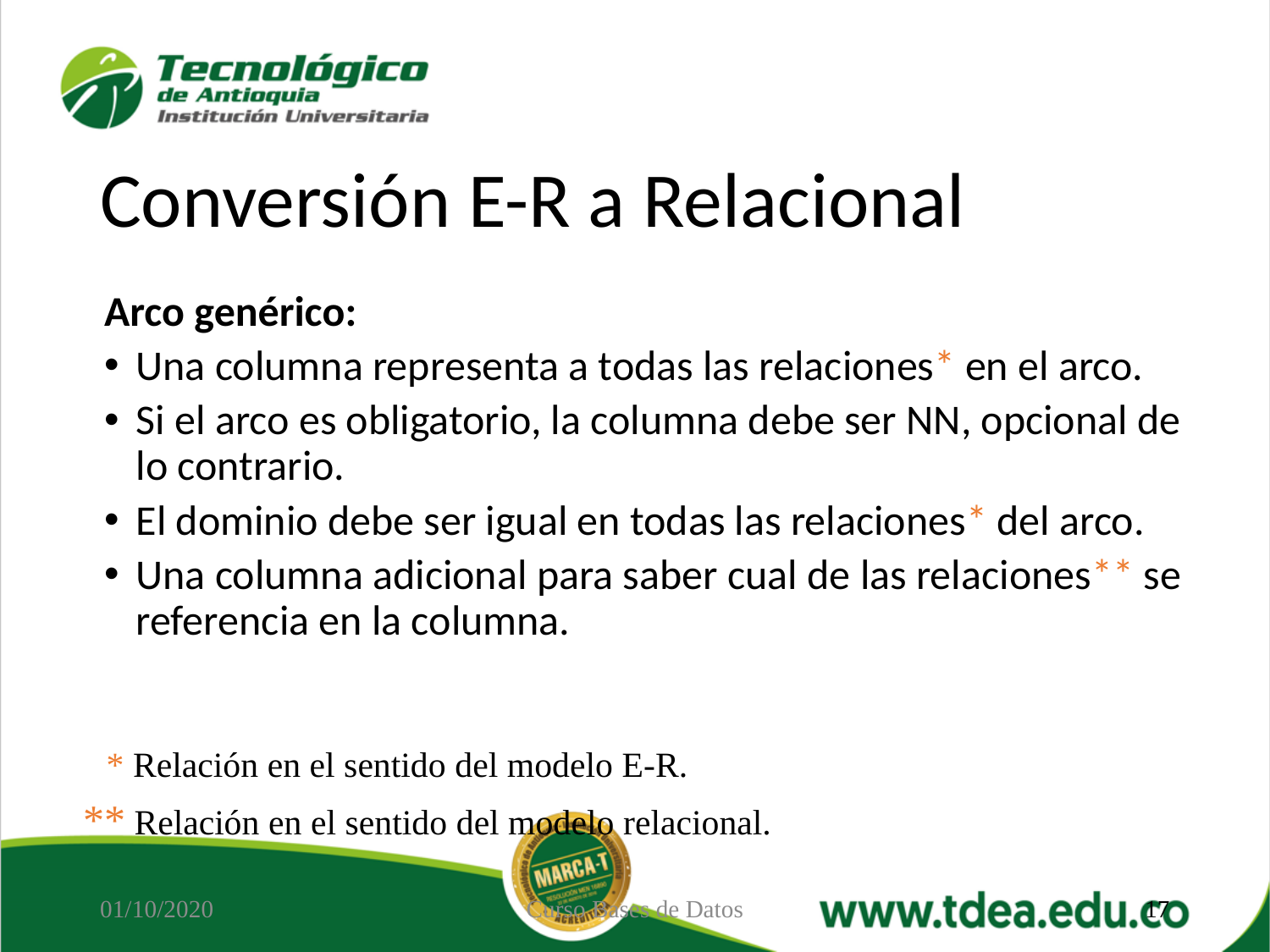

# Conversión E-R a Relacional
Arco genérico:
Una columna representa a todas las relaciones* en el arco.
Si el arco es obligatorio, la columna debe ser NN, opcional de lo contrario.
El dominio debe ser igual en todas las relaciones* del arco.
Una columna adicional para saber cual de las relaciones** se referencia en la columna.
* Relación en el sentido del modelo E-R.
** Relación en el sentido del modelo relacional.

01/10/2020
Curso Bases de Datos
17